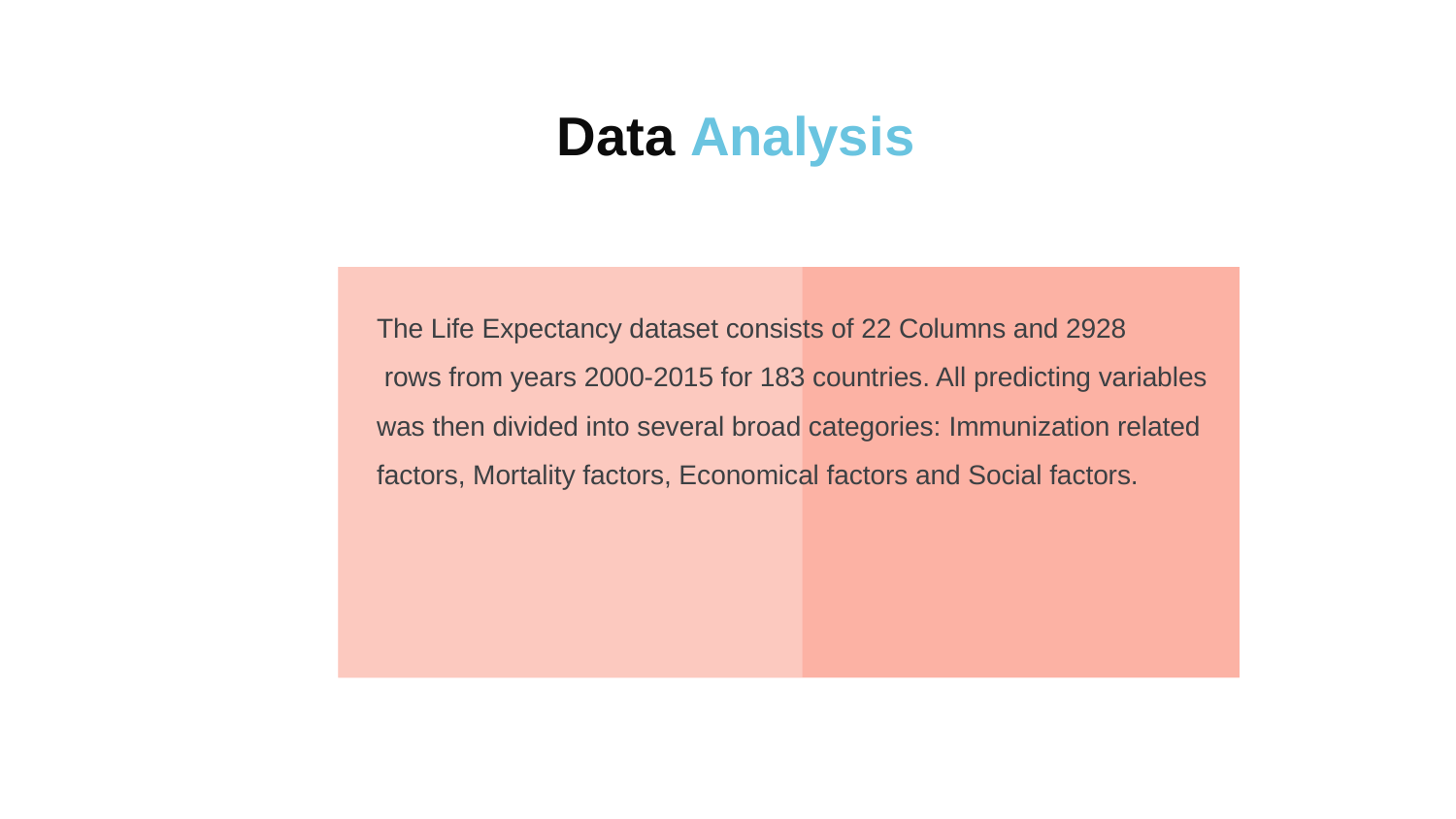

Data Analysis

The Life Expectancy dataset consists of 22 Columns and 2928
 rows from years 2000-2015 for 183 countries. All predicting variables was then divided into several broad categories:​ Immunization related factors, Mortality factors, Economical factors and Social factors.